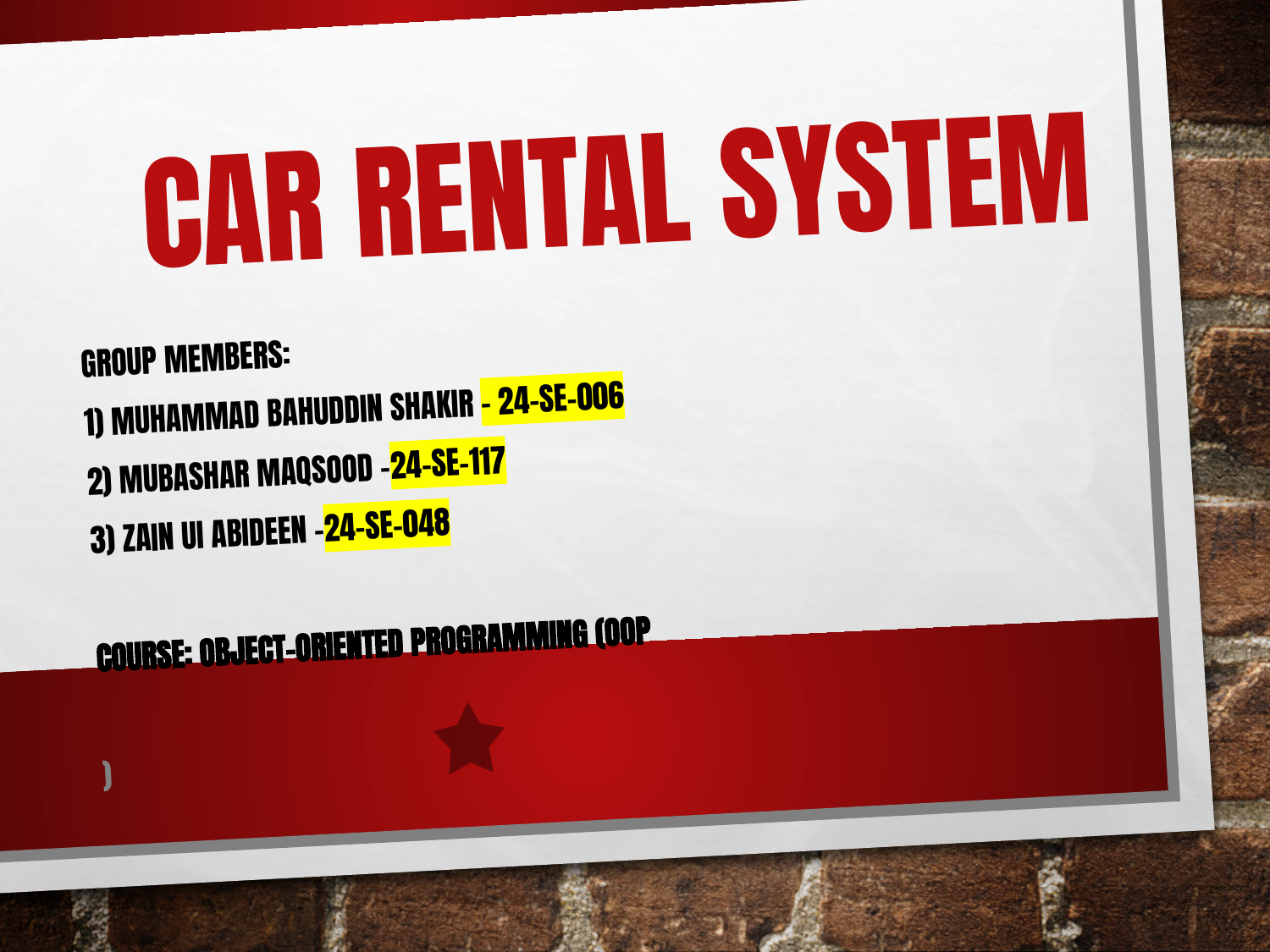

# Car Rental System
Group Members:
1) Muhammad Bahuddin Shakir - 24-SE-006
2) MUBASHAR MAQSOOD -24-SE-117
3) ZAIN UI ABIDEEN -24-SE-048

Course: Object-Oriented Programming (OOP

)